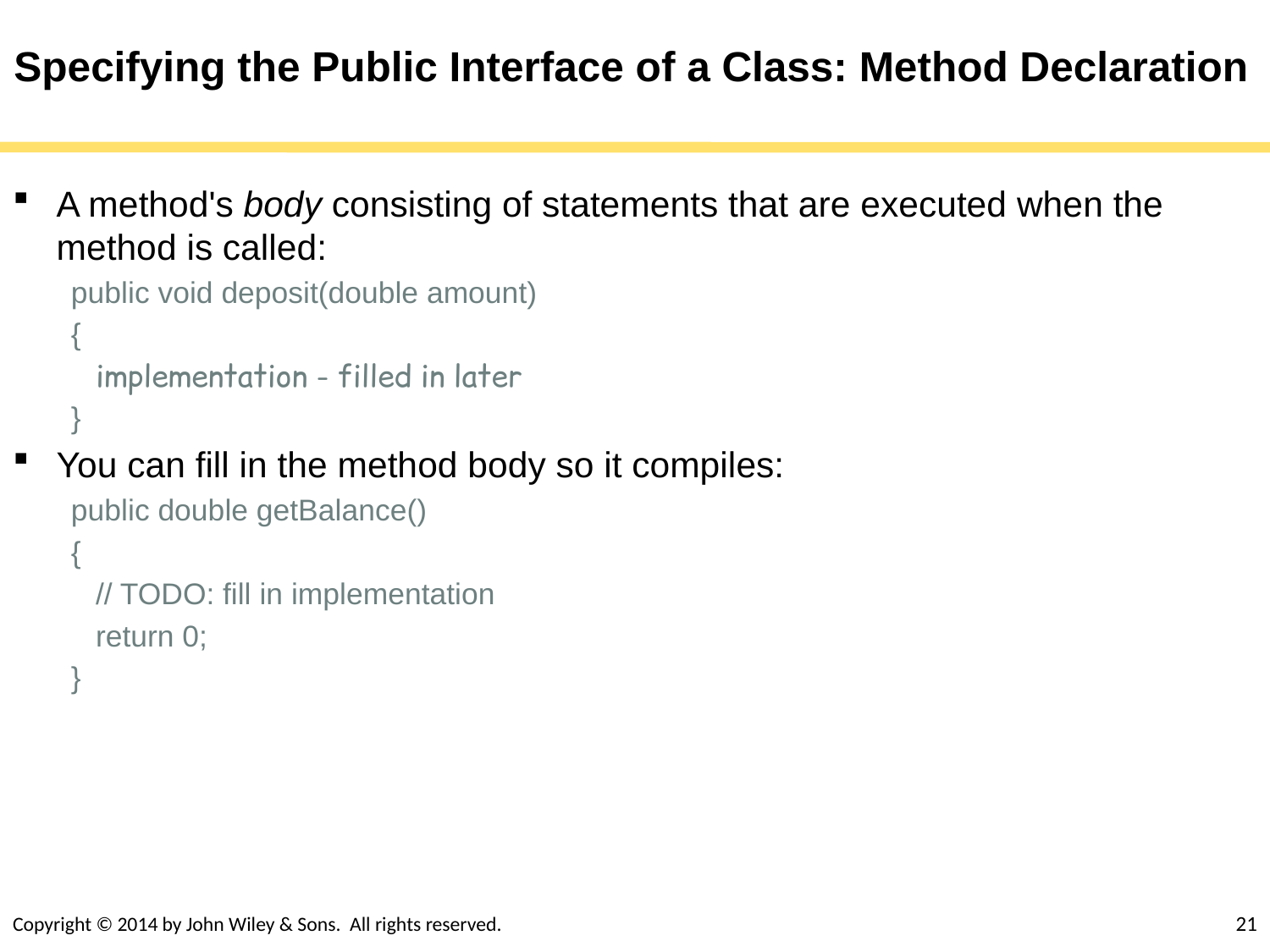

# Specifying the Public Interface of a Class: Method Declaration
A method's body consisting of statements that are executed when the method is called:
public void deposit(double amount)
{
   implementation - filled in later
}
You can fill in the method body so it compiles:
public double getBalance()
{
   // TODO: fill in implementation
   return 0;
}